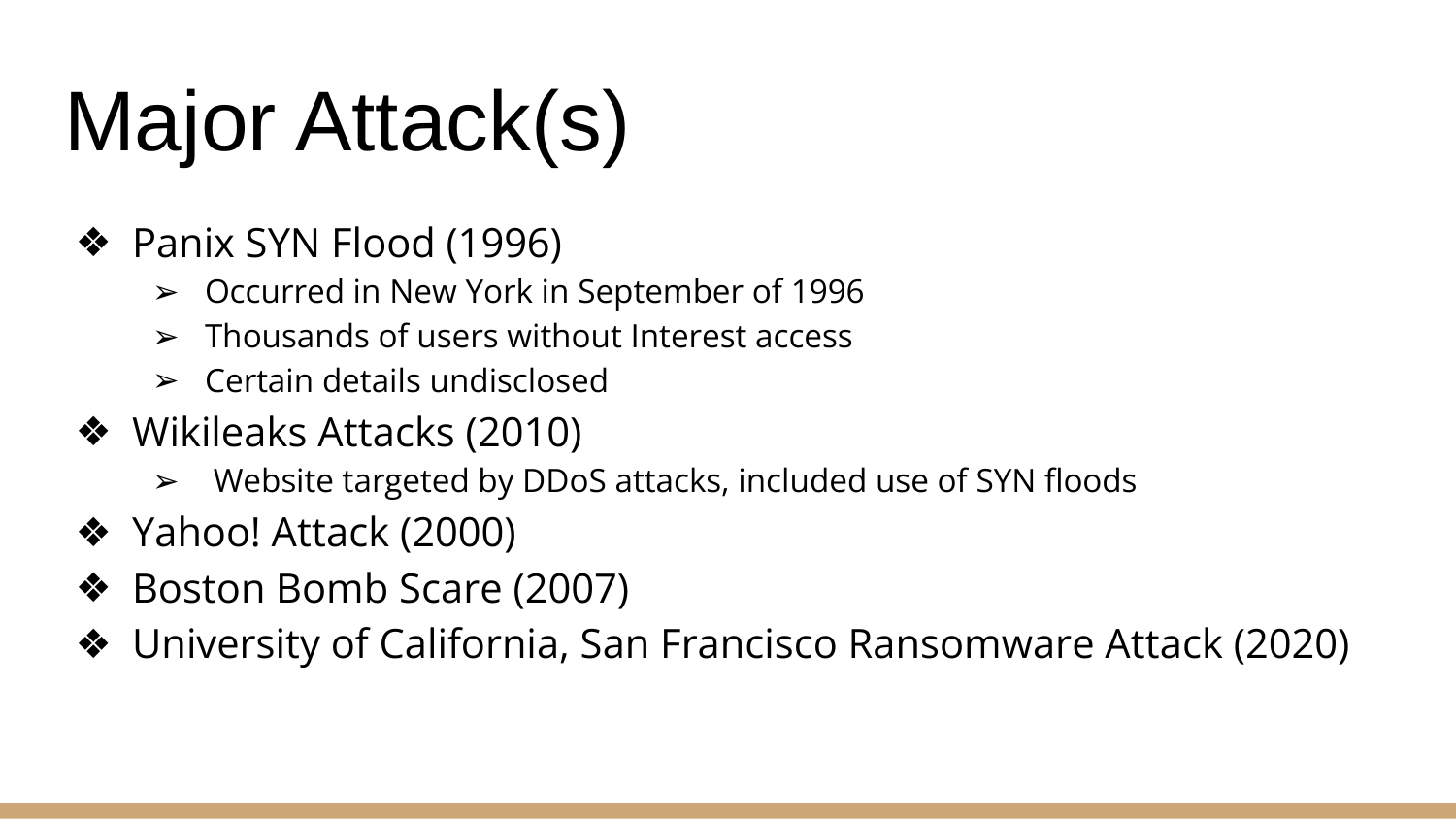

# Major Attack(s)
Panix SYN Flood (1996)
Occurred in New York in September of 1996
Thousands of users without Interest access
Certain details undisclosed
Wikileaks Attacks (2010)
 Website targeted by DDoS attacks, included use of SYN floods
Yahoo! Attack (2000)
Boston Bomb Scare (2007)
University of California, San Francisco Ransomware Attack (2020)